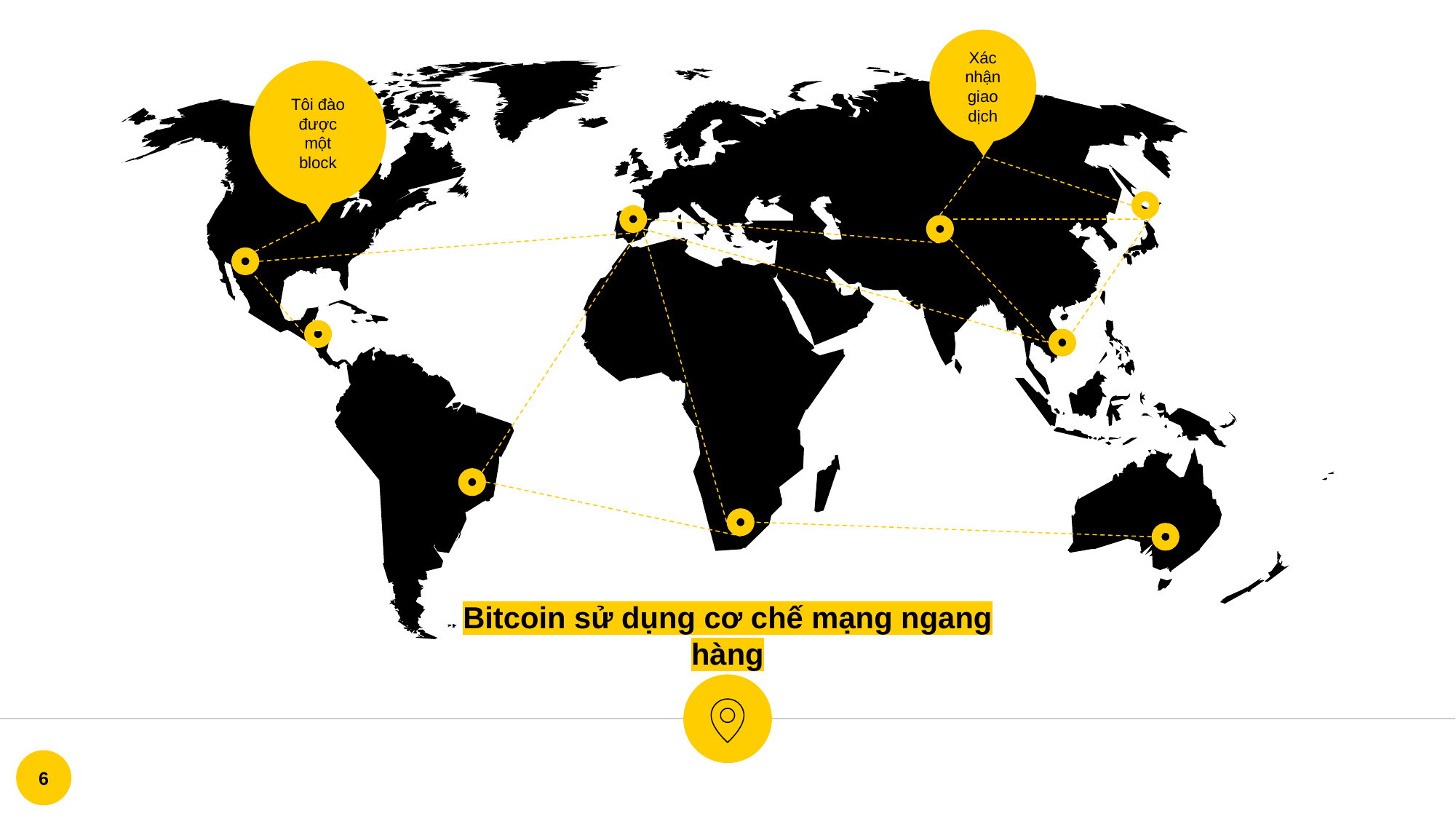

Xác nhận giao dịch
Tôi đào được một block

Bitcoin sử dụng cơ chế mạng ngang hàng

6